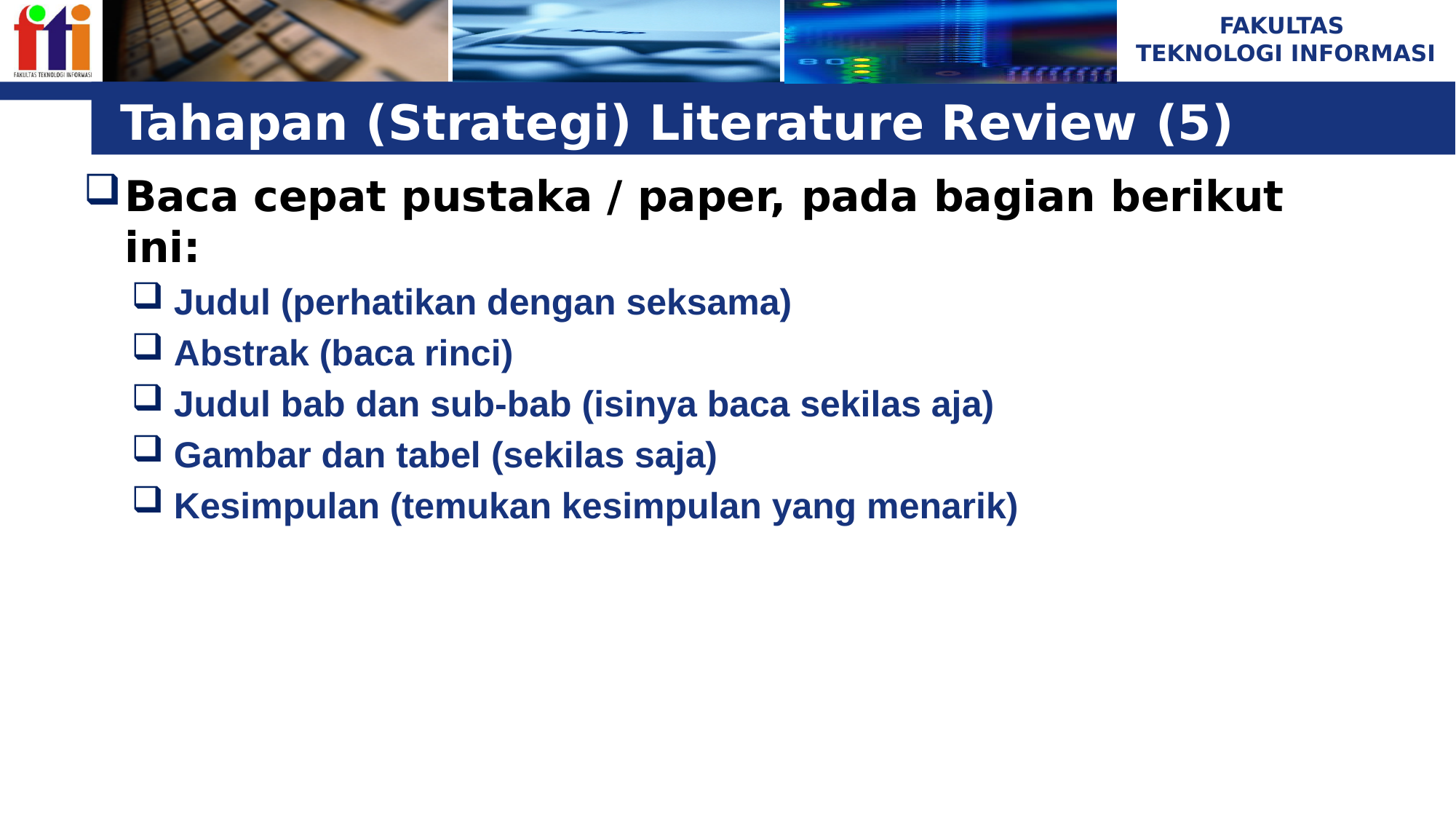

# Tahapan (Strategi) Literature Review (5)
Baca cepat pustaka / paper, pada bagian berikut ini:
Judul (perhatikan dengan seksama)
Abstrak (baca rinci)
Judul bab dan sub-bab (isinya baca sekilas aja)
Gambar dan tabel (sekilas saja)
Kesimpulan (temukan kesimpulan yang menarik)